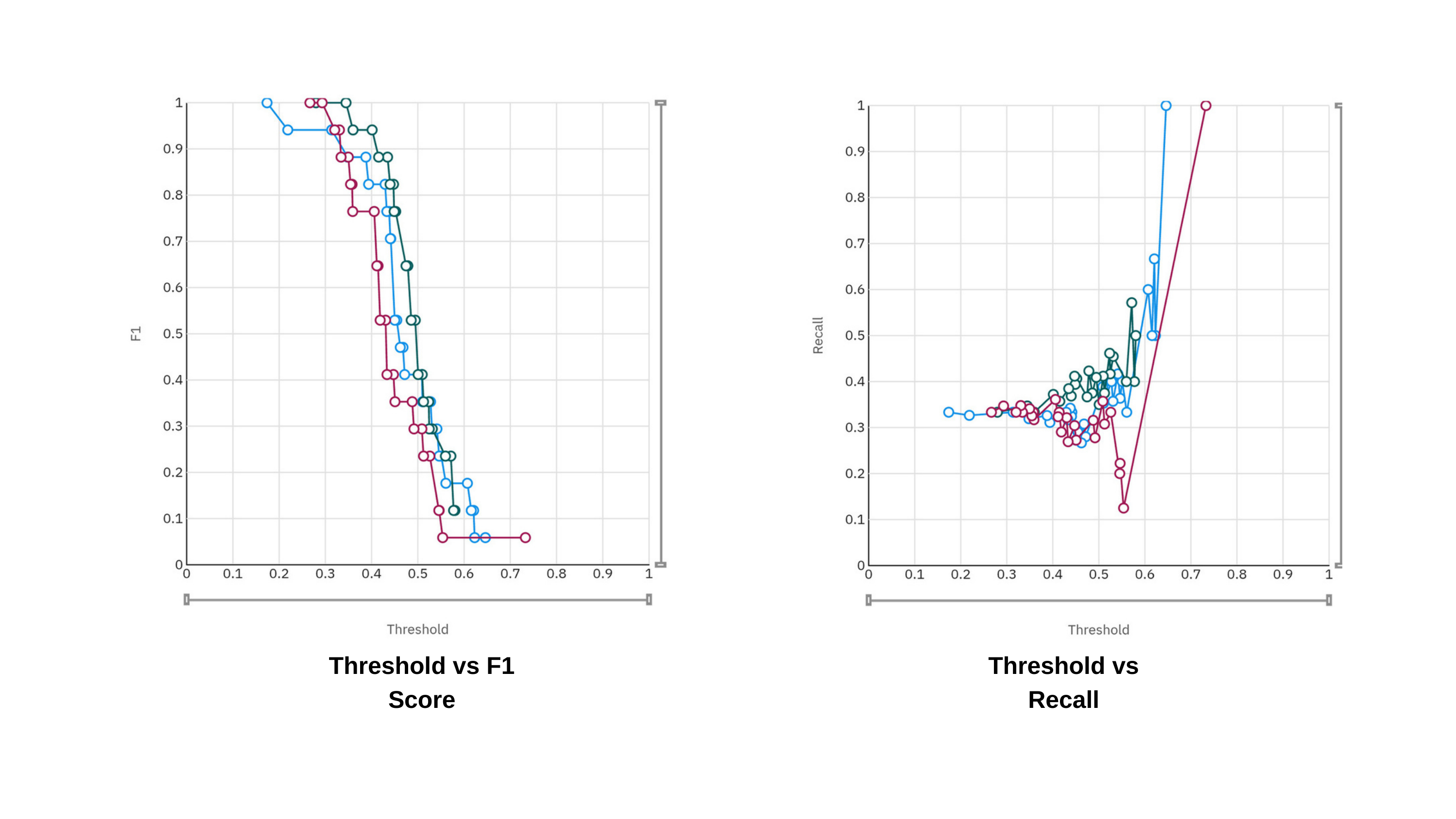

Threshold vs F1 Score
Threshold vs Recall